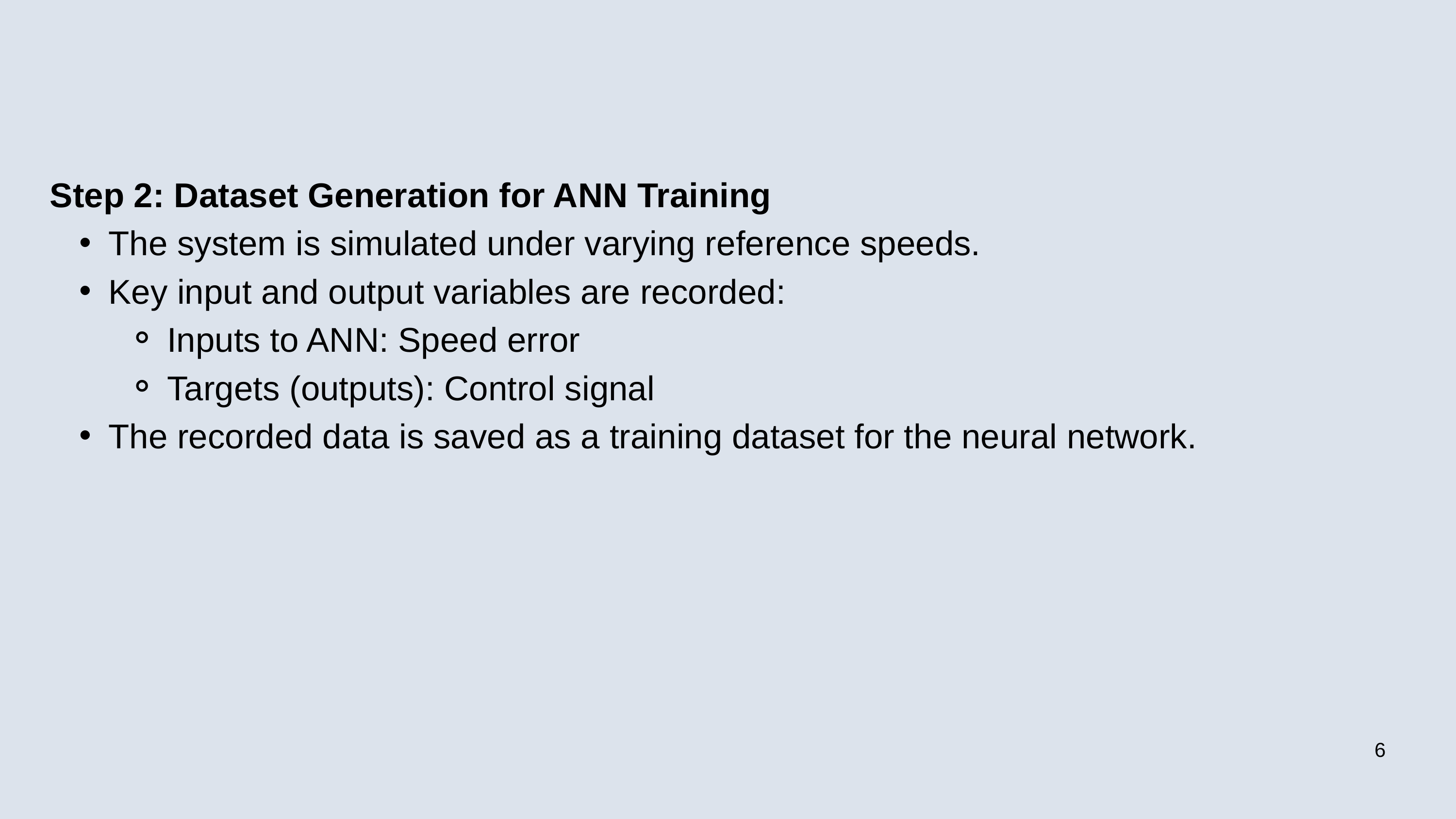

Step 2: Dataset Generation for ANN Training
The system is simulated under varying reference speeds.
Key input and output variables are recorded:
Inputs to ANN: Speed error
Targets (outputs): Control signal
The recorded data is saved as a training dataset for the neural network.

6